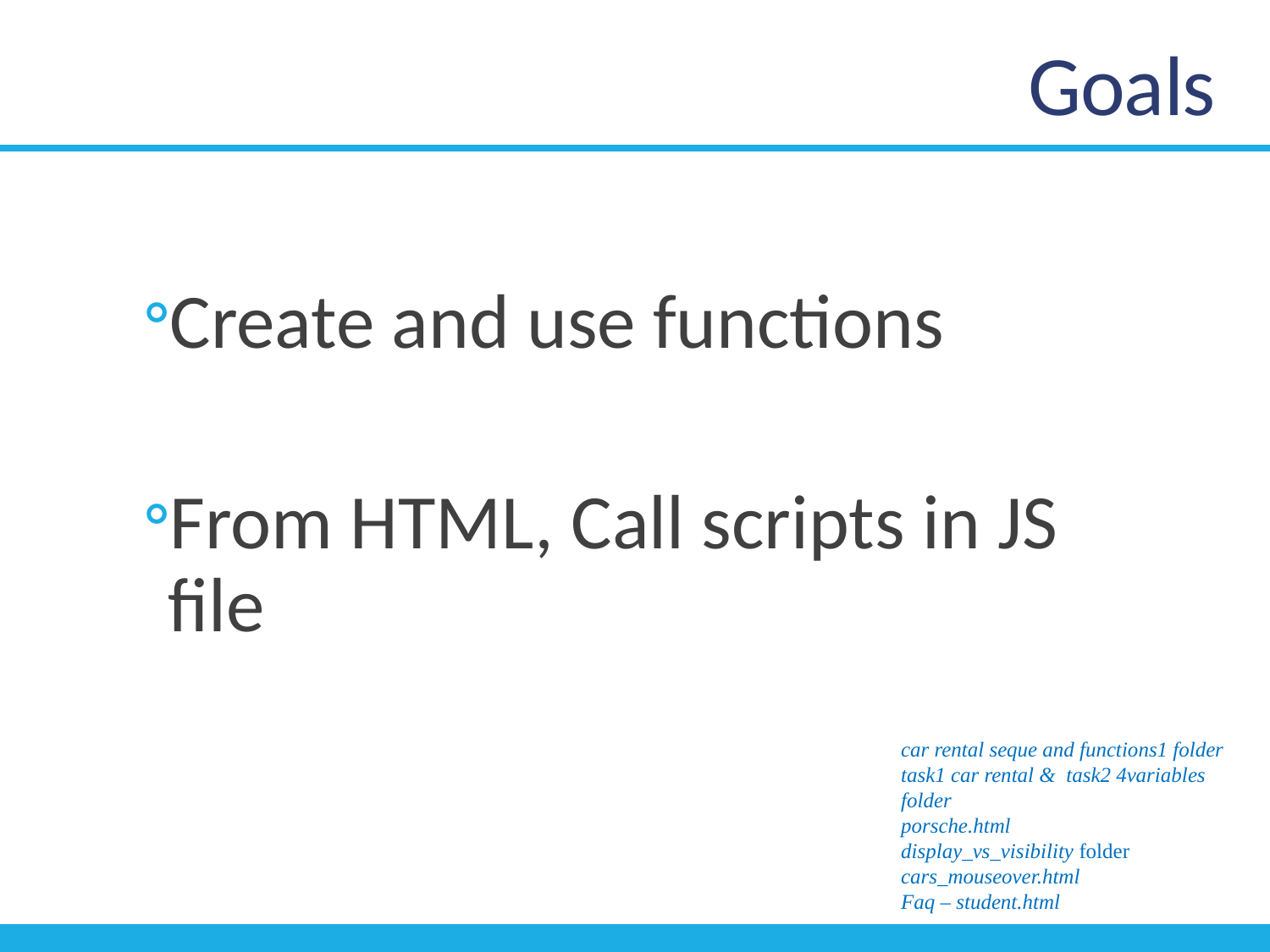

# Goals
Create and use functions

From HTML, Call scripts in JS file
car rental seque and functions1 folder
task1 car rental &  task2 4variables folder
porsche.html
display_vs_visibility folder
cars_mouseover.html
Faq – student.html